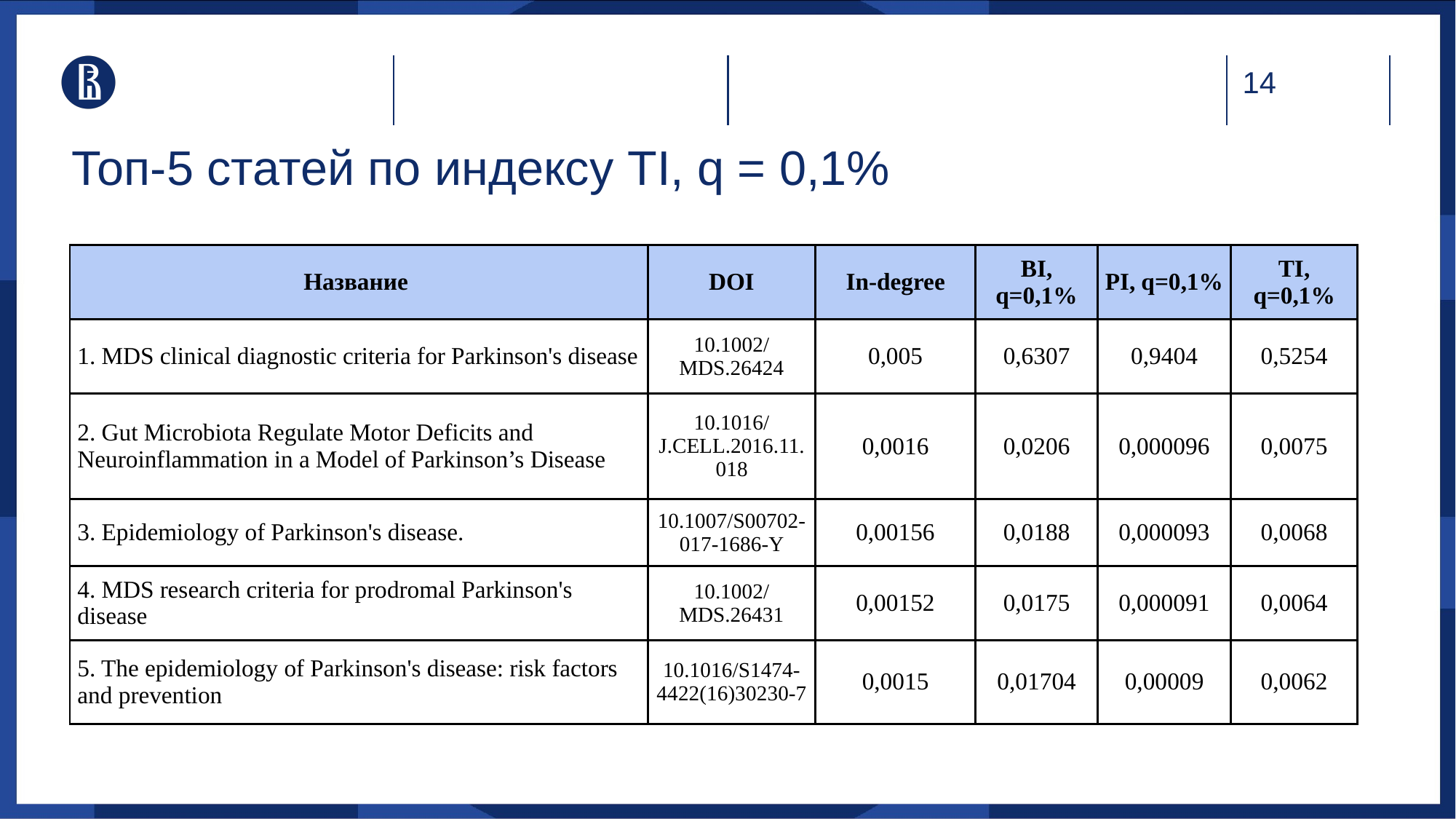

# Топ-5 статей по индексу TI, q = 0,1%
| Название | DOI | In-degree | BI, q=0,1% | PI, q=0,1% | TI, q=0,1% |
| --- | --- | --- | --- | --- | --- |
| 1. MDS clinical diagnostic criteria for Parkinson's disease | 10.1002/MDS.26424 | 0,005 | 0,6307 | 0,9404 | 0,5254 |
| 2. Gut Microbiota Regulate Motor Deficits and Neuroinflammation in a Model of Parkinson’s Disease | 10.1016/J.CELL.2016.11.018 | 0,0016 | 0,0206 | 0,000096 | 0,0075 |
| 3. Epidemiology of Parkinson's disease. | 10.1007/S00702-017-1686-Y | 0,00156 | 0,0188 | 0,000093 | 0,0068 |
| 4. MDS research criteria for prodromal Parkinson's disease | 10.1002/MDS.26431 | 0,00152 | 0,0175 | 0,000091 | 0,0064 |
| 5. The epidemiology of Parkinson's disease: risk factors and prevention | 10.1016/S1474-4422(16)30230-7 | 0,0015 | 0,01704 | 0,00009 | 0,0062 |